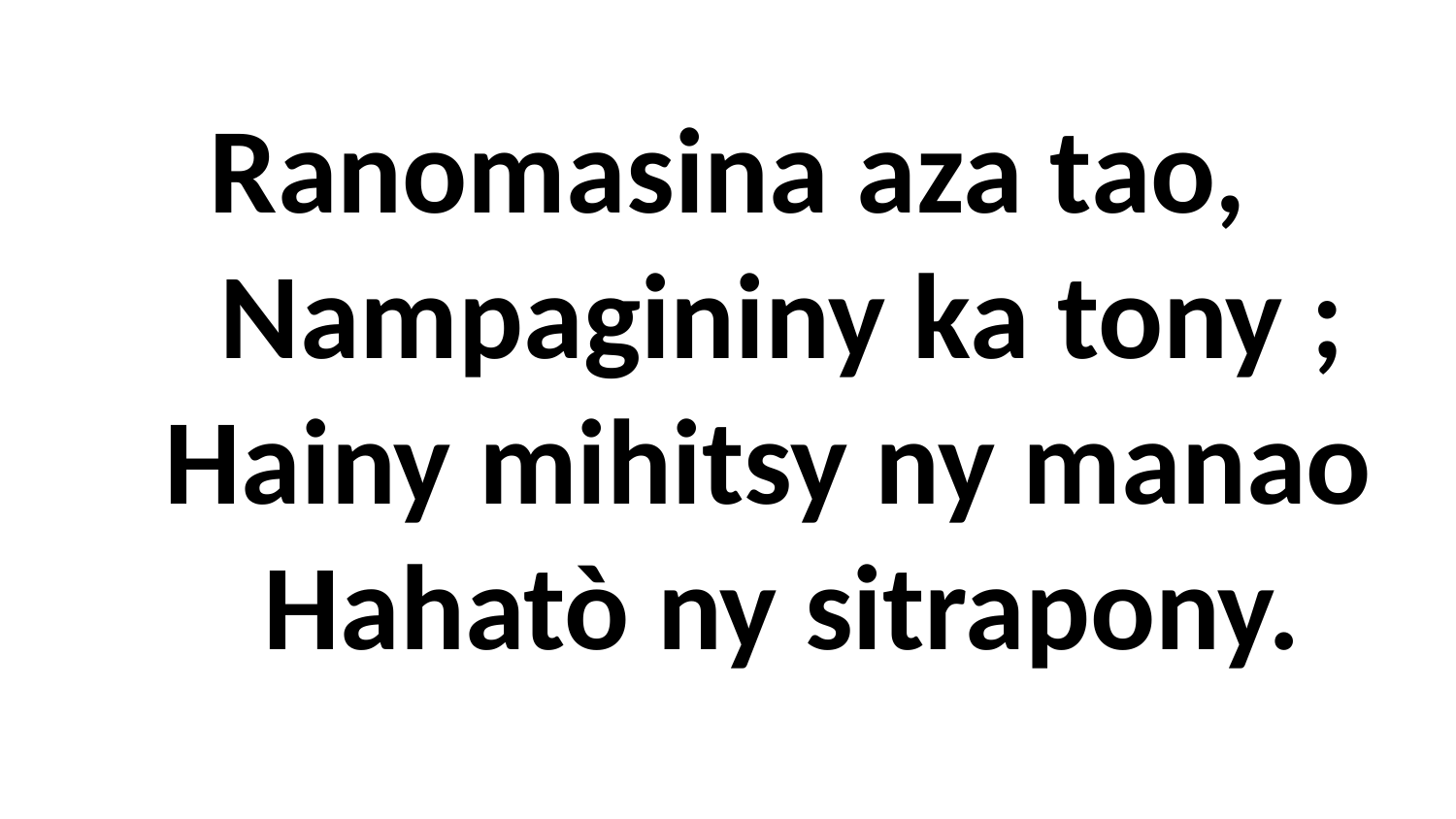

# Ranomasina aza tao, Nampagininy ka tony ; Hainy mihitsy ny manao Hahatò ny sitrapony.